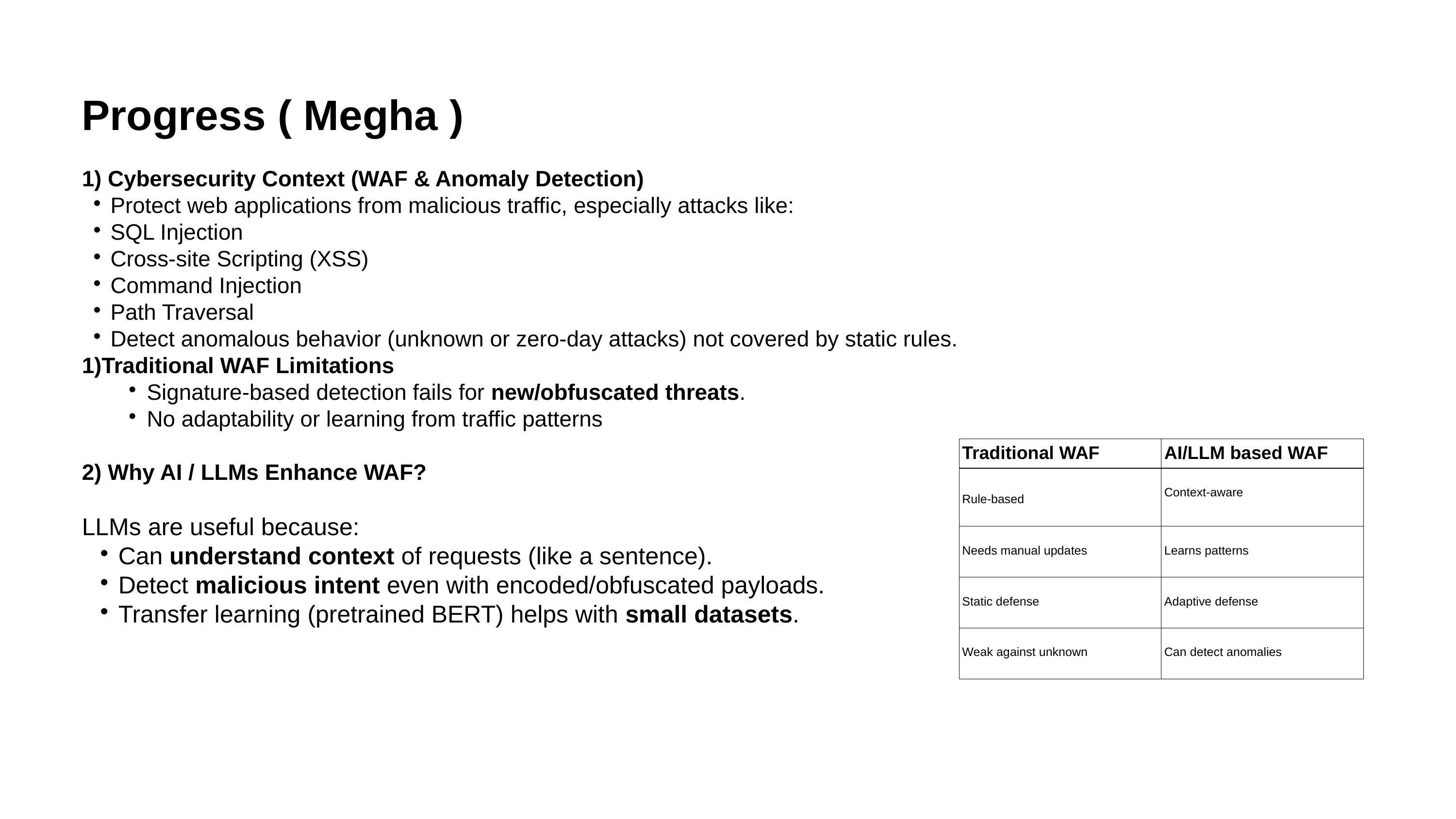

Progress ( Megha )
 Cybersecurity Context (WAF & Anomaly Detection)
Protect web applications from malicious traffic, especially attacks like:
SQL Injection
Cross-site Scripting (XSS)
Command Injection
Path Traversal
Detect anomalous behavior (unknown or zero-day attacks) not covered by static rules.
Traditional WAF Limitations
Signature-based detection fails for new/obfuscated threats.
No adaptability or learning from traffic patterns

2) Why AI / LLMs Enhance WAF?

LLMs are useful because:
Can understand context of requests (like a sentence).
Detect malicious intent even with encoded/obfuscated payloads.
Transfer learning (pretrained BERT) helps with small datasets.

| Traditional WAF | AI/LLM based WAF |
| --- | --- |
| Rule-based | Context-aware |
| Needs manual updates | Learns patterns |
| Static defense | Adaptive defense |
| Weak against unknown | Can detect anomalies |